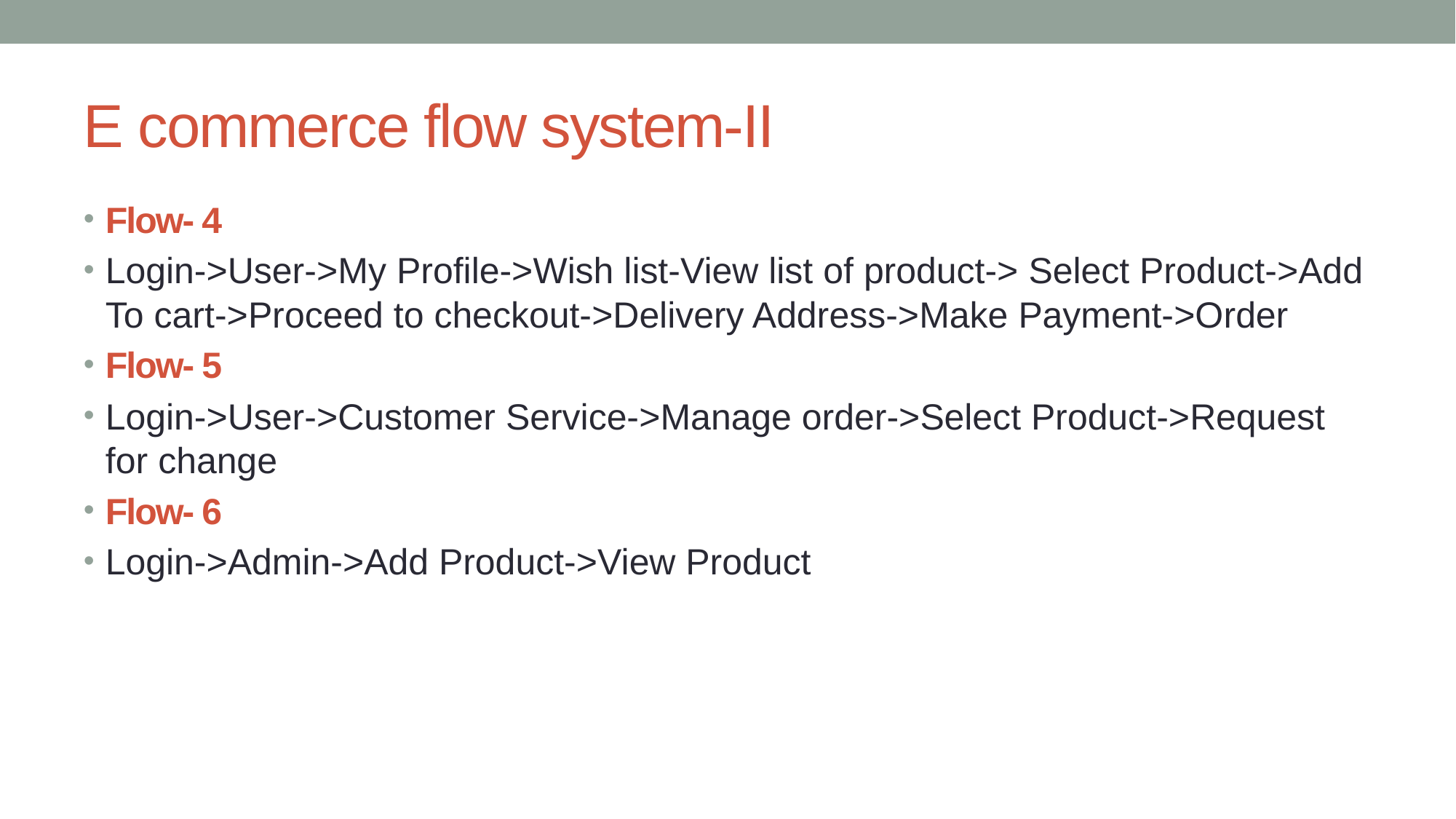

# E commerce flow system-II
Flow- 4
Login->User->My Profile->Wish list-View list of product-> Select Product->Add To cart->Proceed to checkout->Delivery Address->Make Payment->Order
Flow- 5
Login->User->Customer Service->Manage order->Select Product->Request for change
Flow- 6
Login->Admin->Add Product->View Product